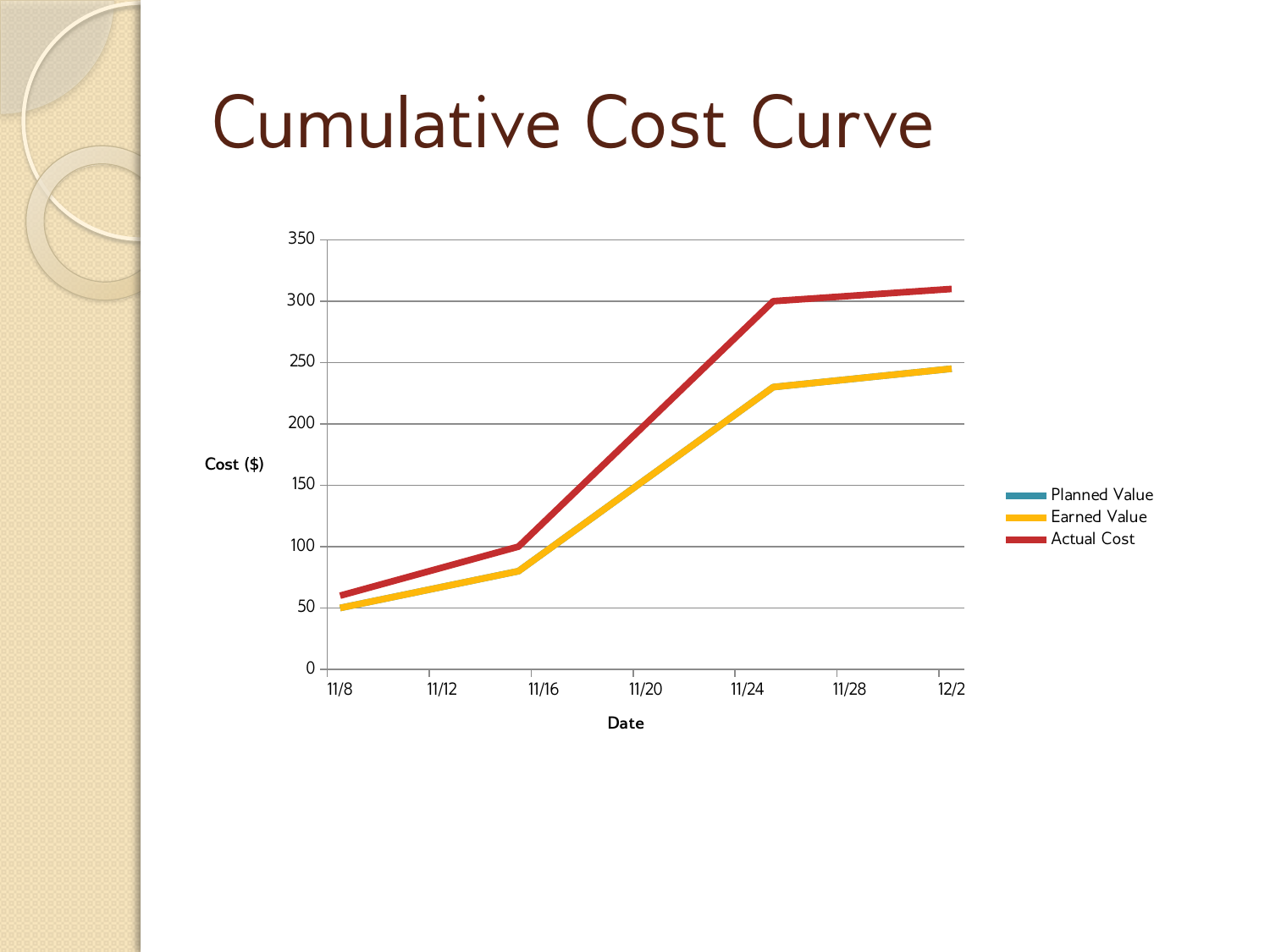

# Cumulative Cost Curve

### Chart

| Category | Planned Value | Earned Value | Actual Cost |
|---|---|---|---|
| 41951.0 | 50.0 | 50.0 | 60.0 |
| 41958.0 | 80.0 | 80.0 | 100.0 |
| 41968.0 | 230.0 | 230.0 | 300.0 |
| 41975.0 | 245.0 | 245.0 | 310.0 |
|  | None | None | None |